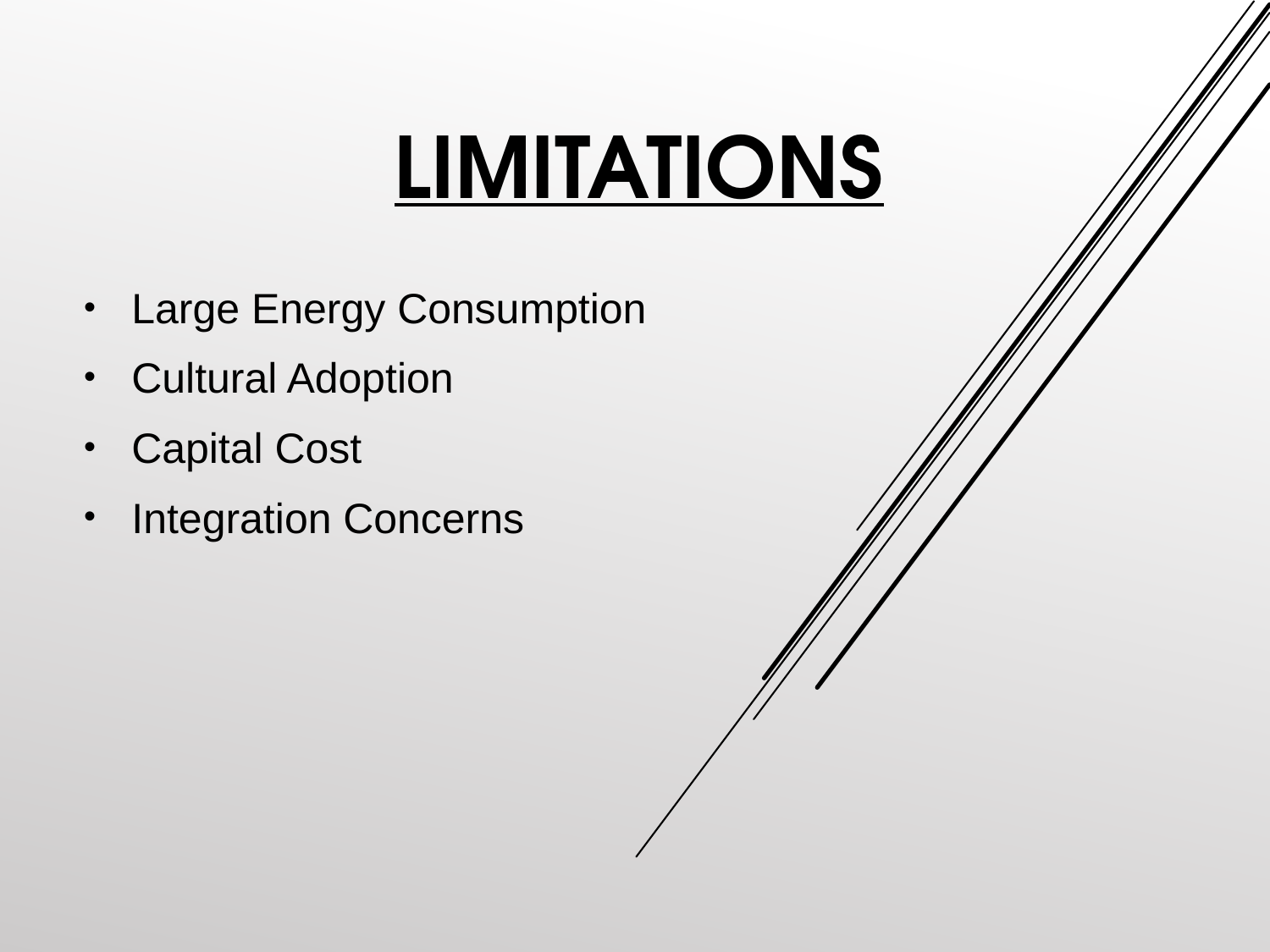

# Limitations
Large Energy Consumption
Cultural Adoption
Capital Cost
Integration Concerns